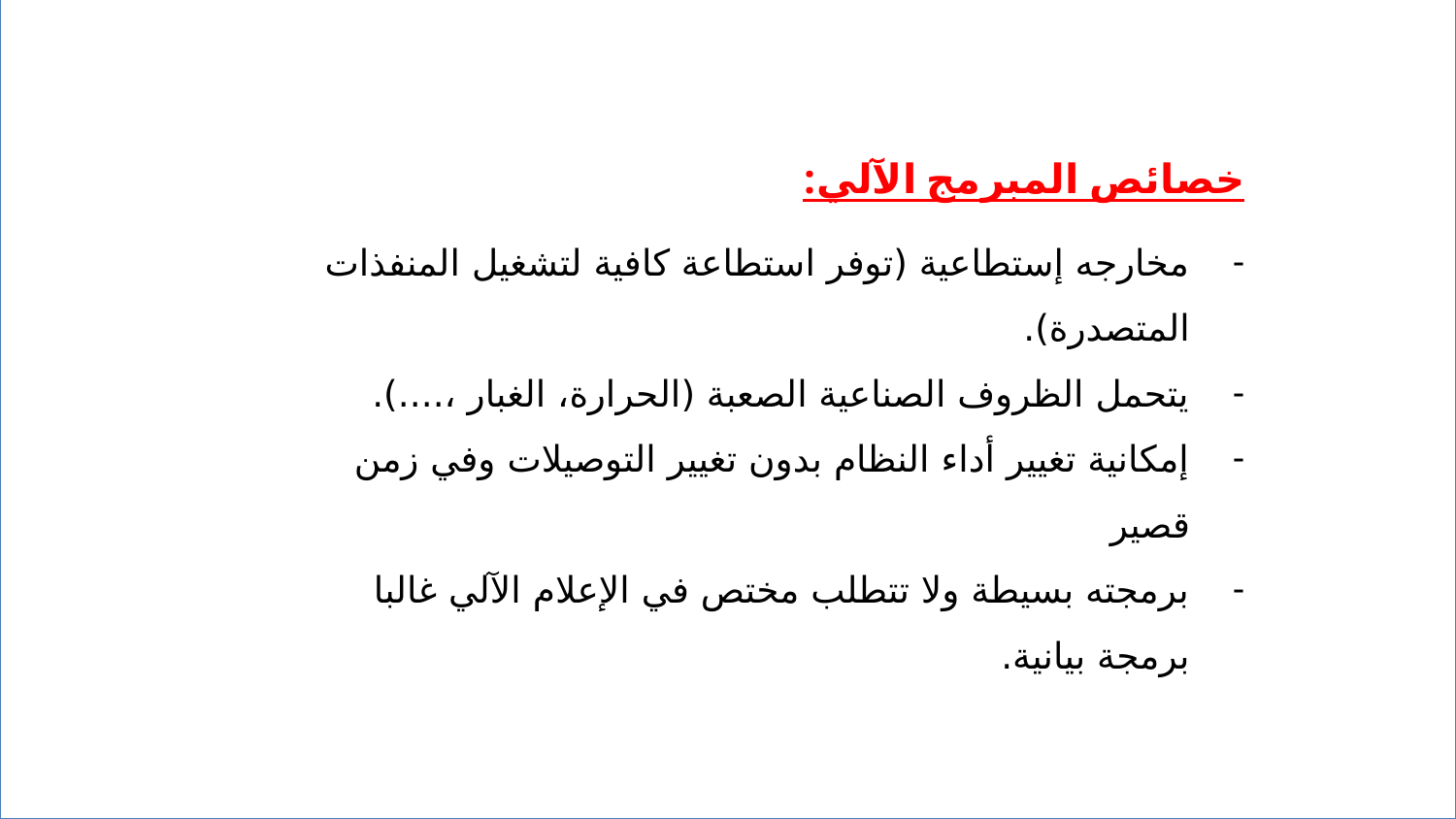

خصائص المبرمج الآلي:
مخارجه إستطاعية (توفر استطاعة كافية لتشغيل المنفذات المتصدرة).
يتحمل الظروف الصناعية الصعبة (الحرارة، الغبار ،....).
إمكانية تغيير أداء النظام بدون تغيير التوصيلات وفي زمن قصير
برمجته بسيطة ولا تتطلب مختص في الإعلام الآلي غالبا برمجة بيانية.